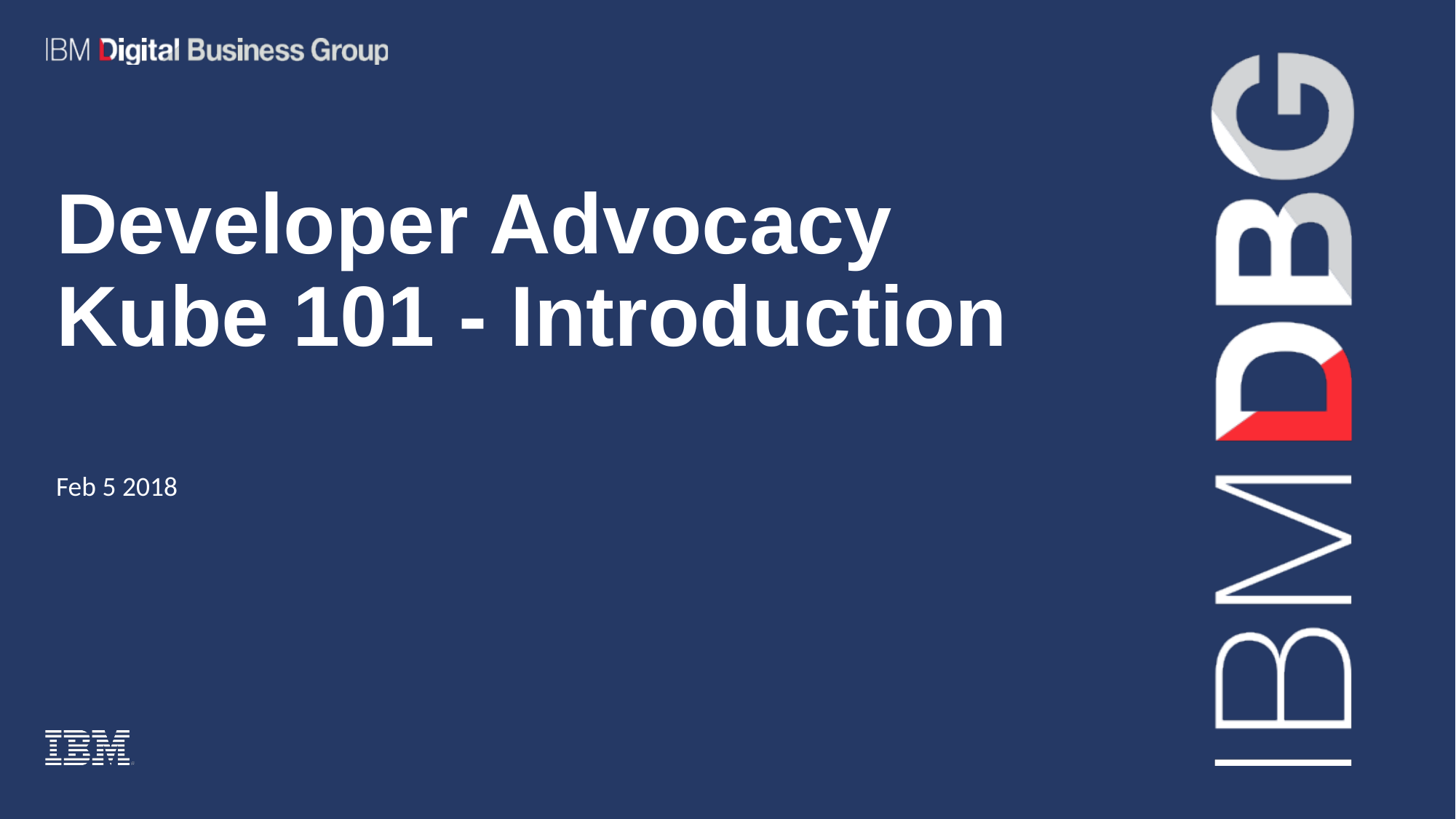

# Developer Advocacy Kube 101 - Introduction

Feb 5 2018